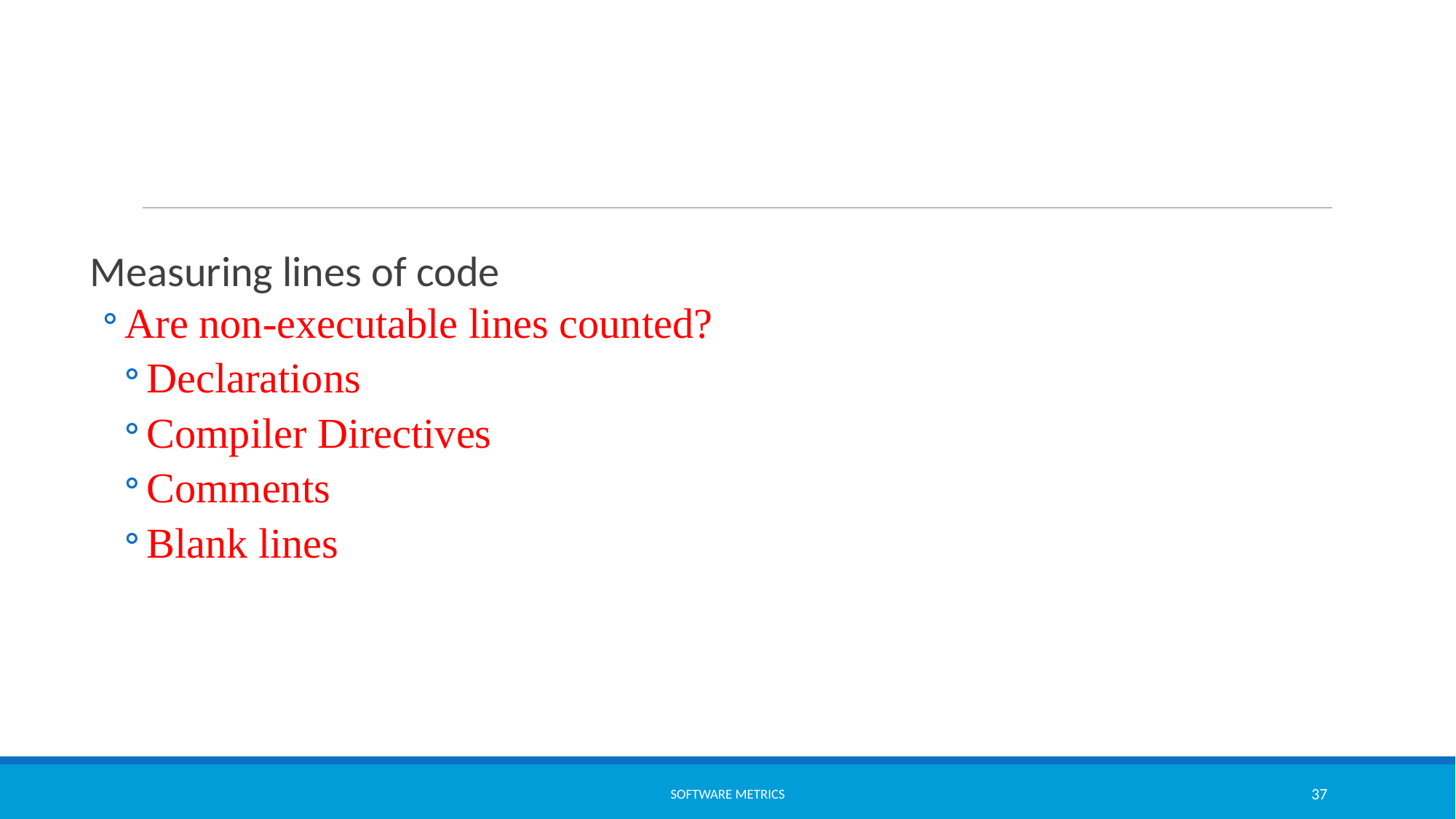

Measuring lines of code
Are non-executable lines counted?
Declarations
Compiler Directives
Comments
Blank lines
software metrics
37